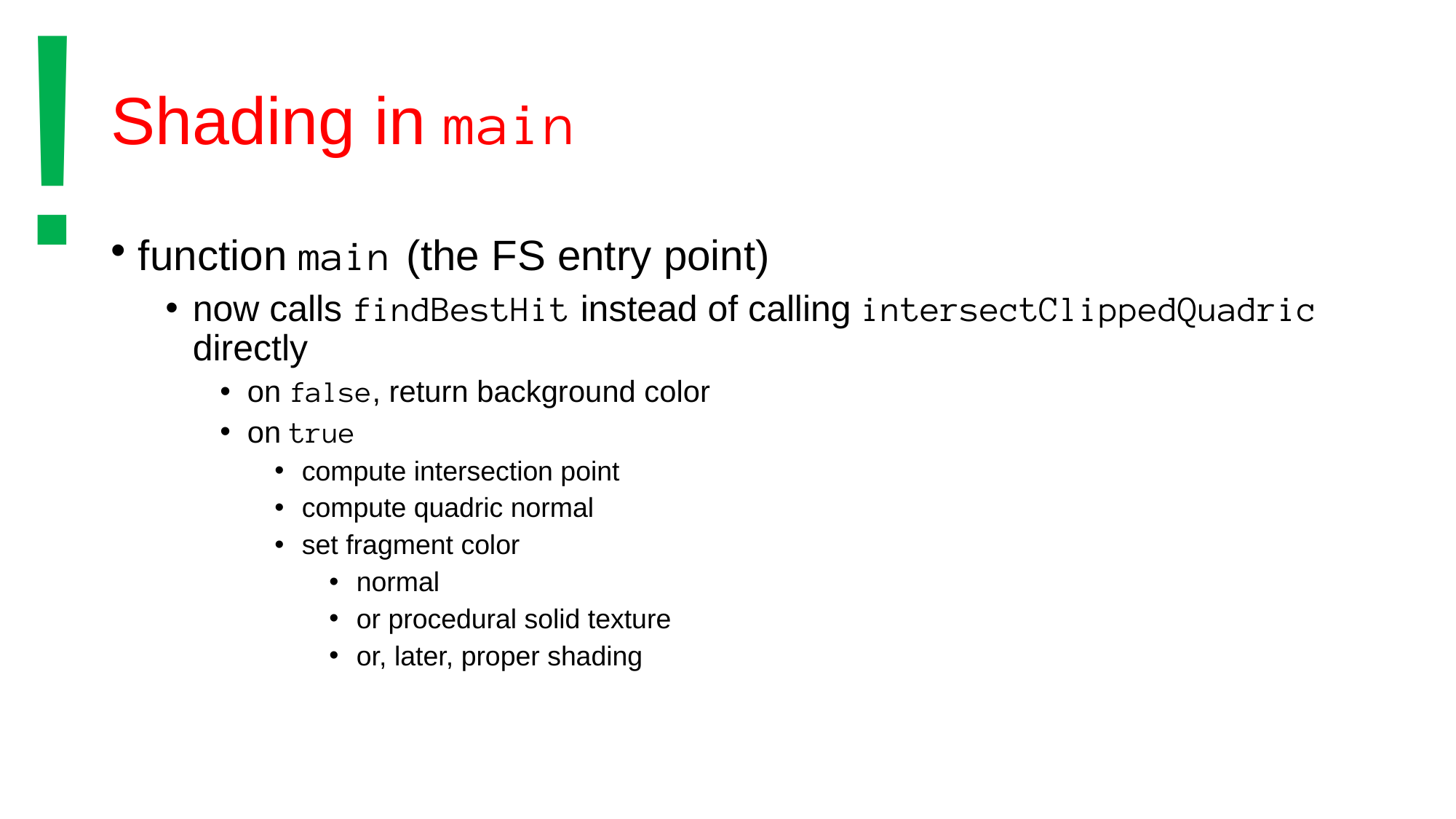

!
# Shading in main
function main (the FS entry point)
now calls findBestHit instead of calling intersectClippedQuadric directly
on false, return background color
on true
compute intersection point
compute quadric normal
set fragment color
normal
or procedural solid texture
or, later, proper shading